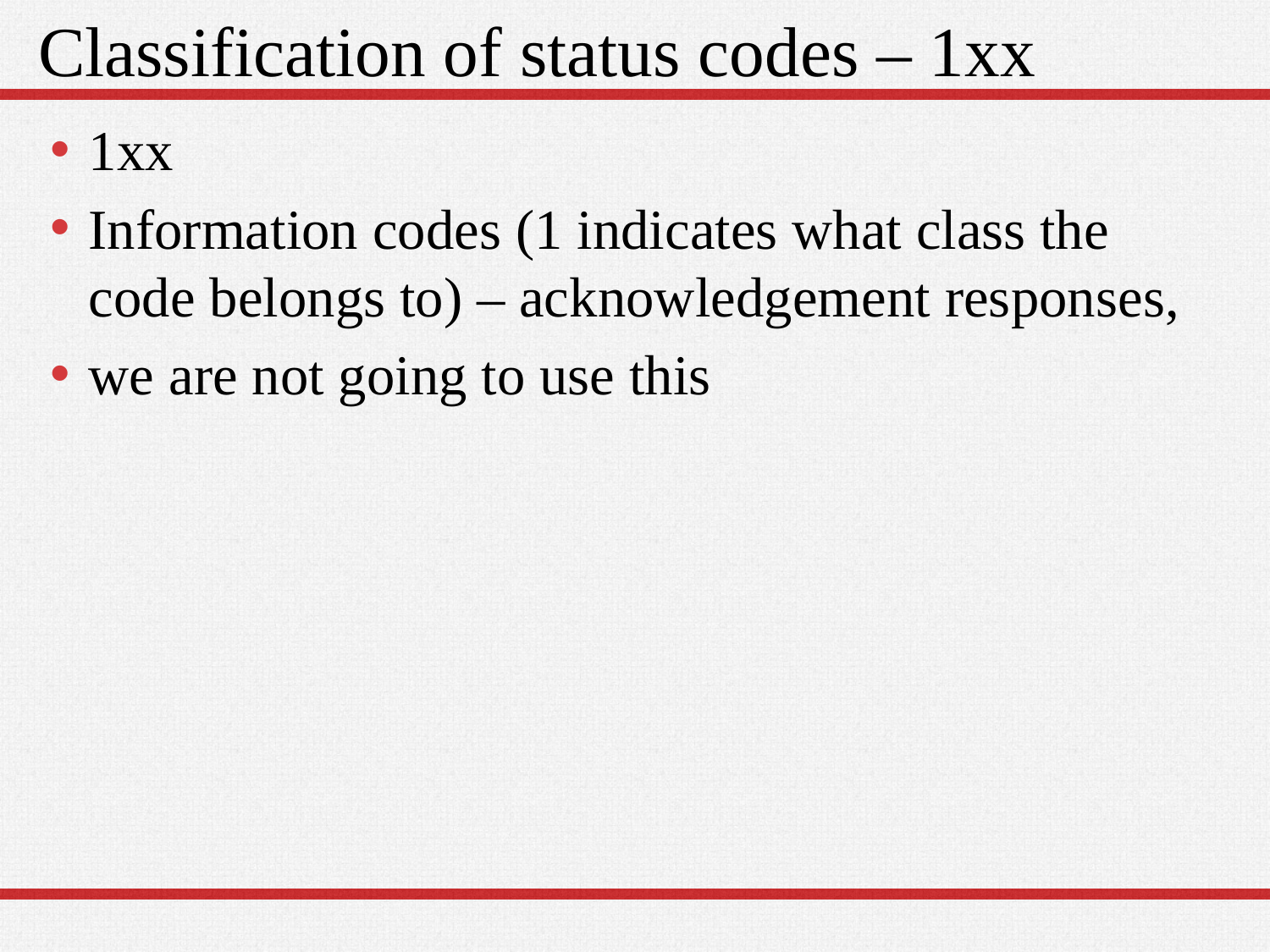

# Classification of status codes – 1xx
1xx
Information codes (1 indicates what class the code belongs to) – acknowledgement responses,
we are not going to use this